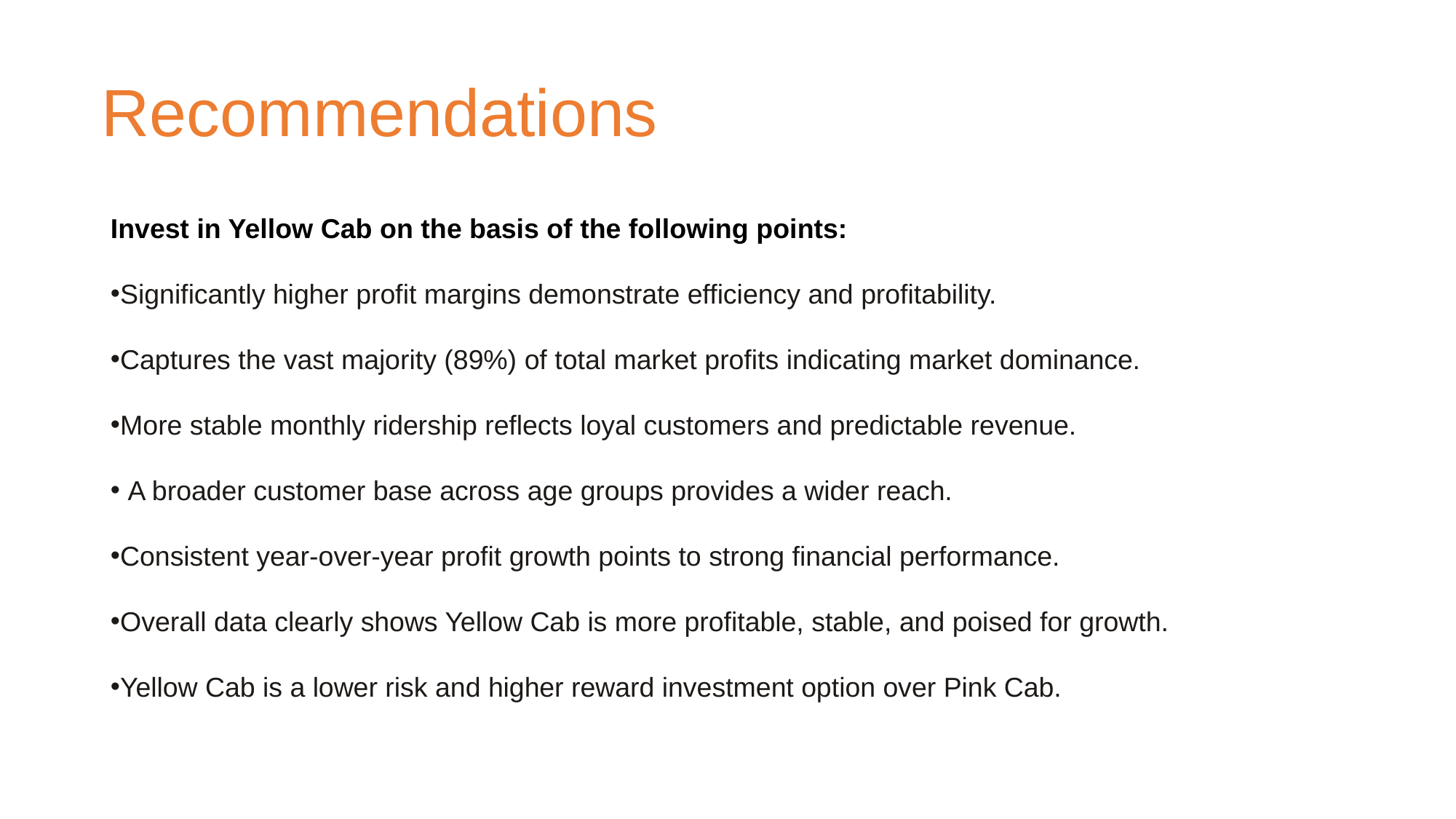

Recommendations
Invest in Yellow Cab on the basis of the following points:

Significantly higher profit margins demonstrate efficiency and profitability.

Captures the vast majority (89%) of total market profits indicating market dominance.

More stable monthly ridership reflects loyal customers and predictable revenue.

 A broader customer base across age groups provides a wider reach.

Consistent year-over-year profit growth points to strong financial performance.

Overall data clearly shows Yellow Cab is more profitable, stable, and poised for growth.

Yellow Cab is a lower risk and higher reward investment option over Pink Cab.